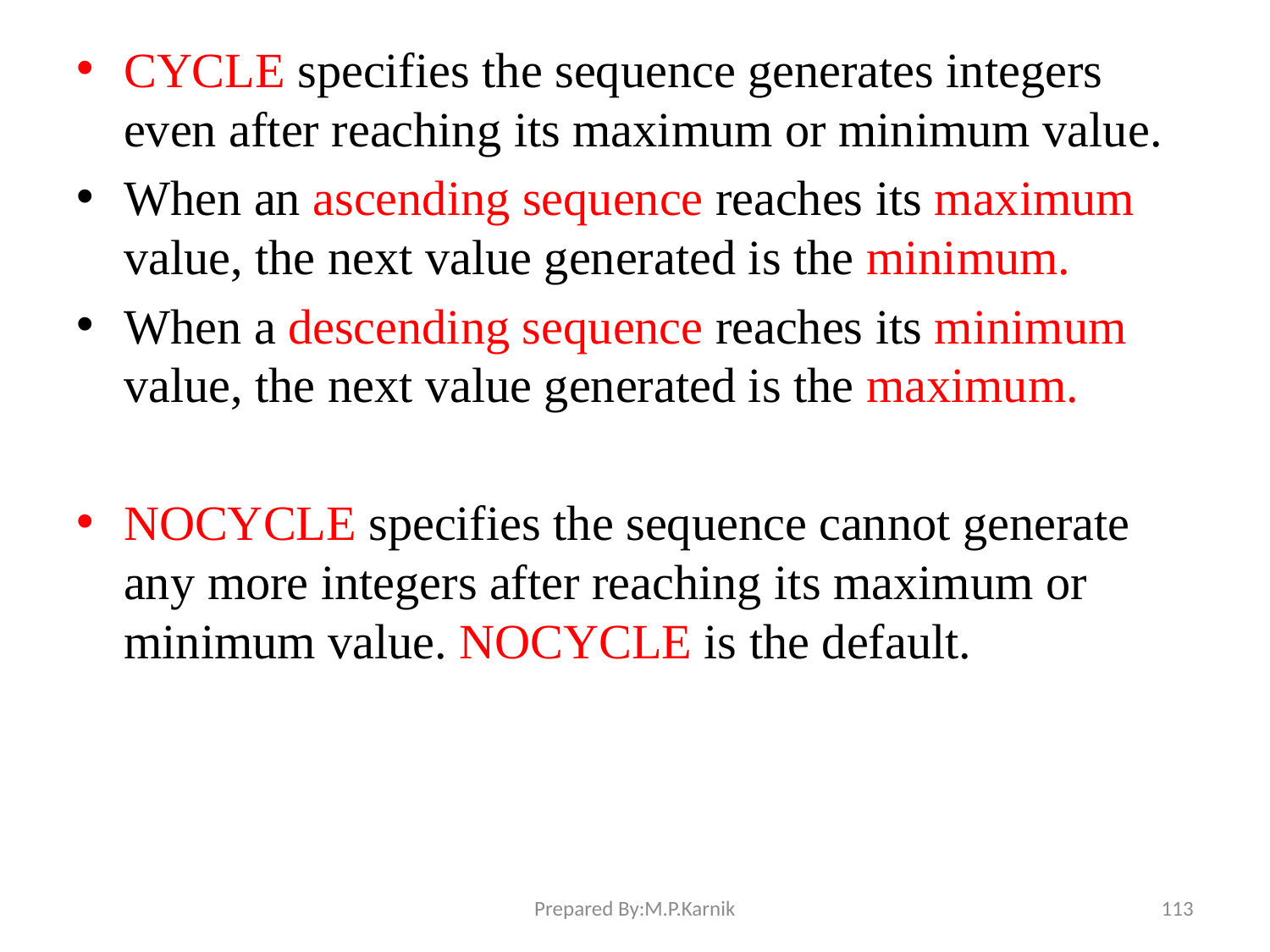

CYCLE specifies the sequence generates integers even after reaching its maximum or minimum value.
When an ascending sequence reaches its maximum value, the next value generated is the minimum.
When a descending sequence reaches its minimum value, the next value generated is the maximum.

NOCYCLE specifies the sequence cannot generate any more integers after reaching its maximum or minimum value. NOCYCLE is the default.
Prepared By:M.P.Karnik
113